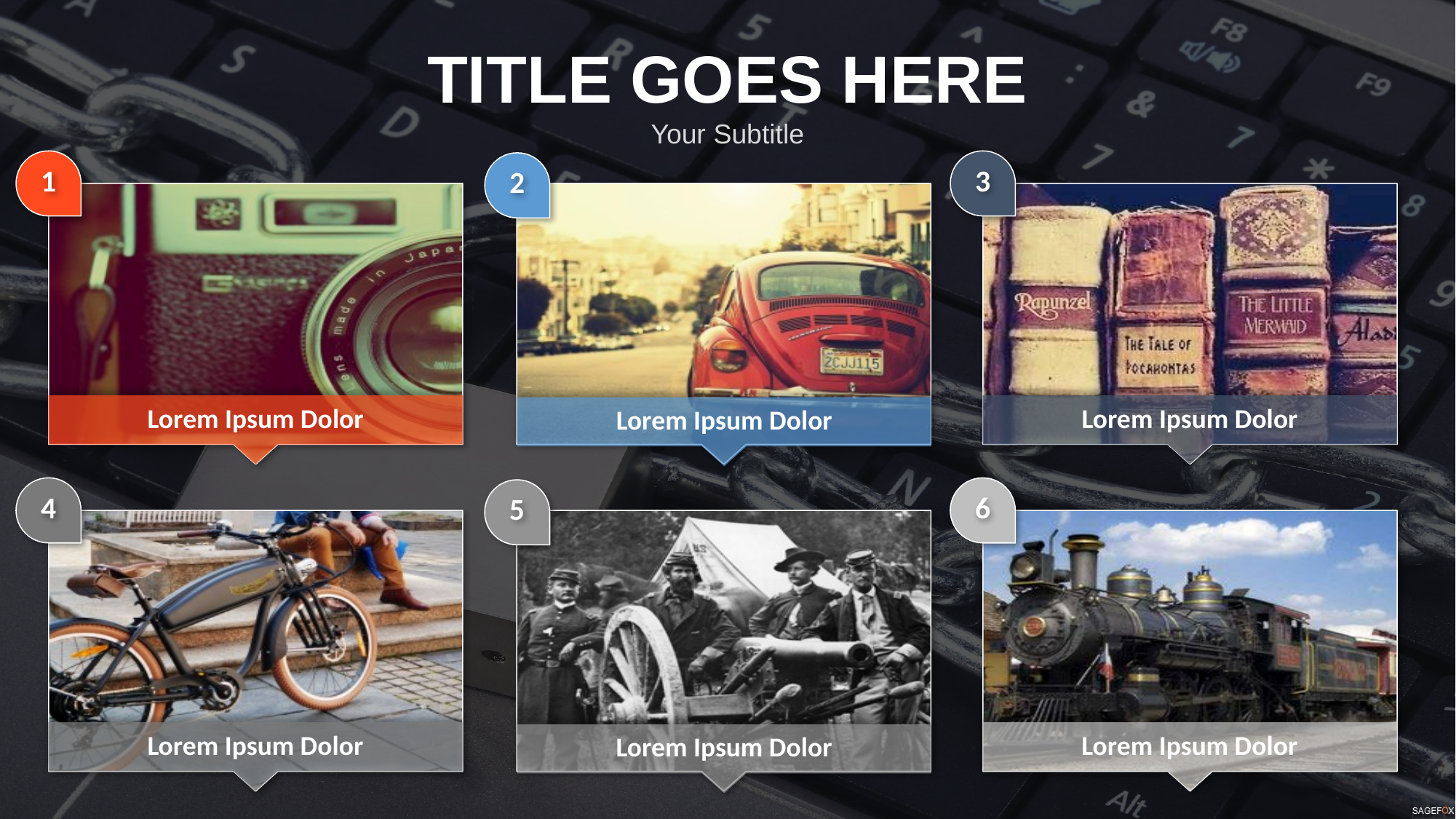

TITLE GOES HERE
Your Subtitle

1

3

2

Lorem Ipsum Dolor

Lorem Ipsum Dolor

Lorem Ipsum Dolor

4

6

5

Lorem Ipsum Dolor

Lorem Ipsum Dolor

Lorem Ipsum Dolor